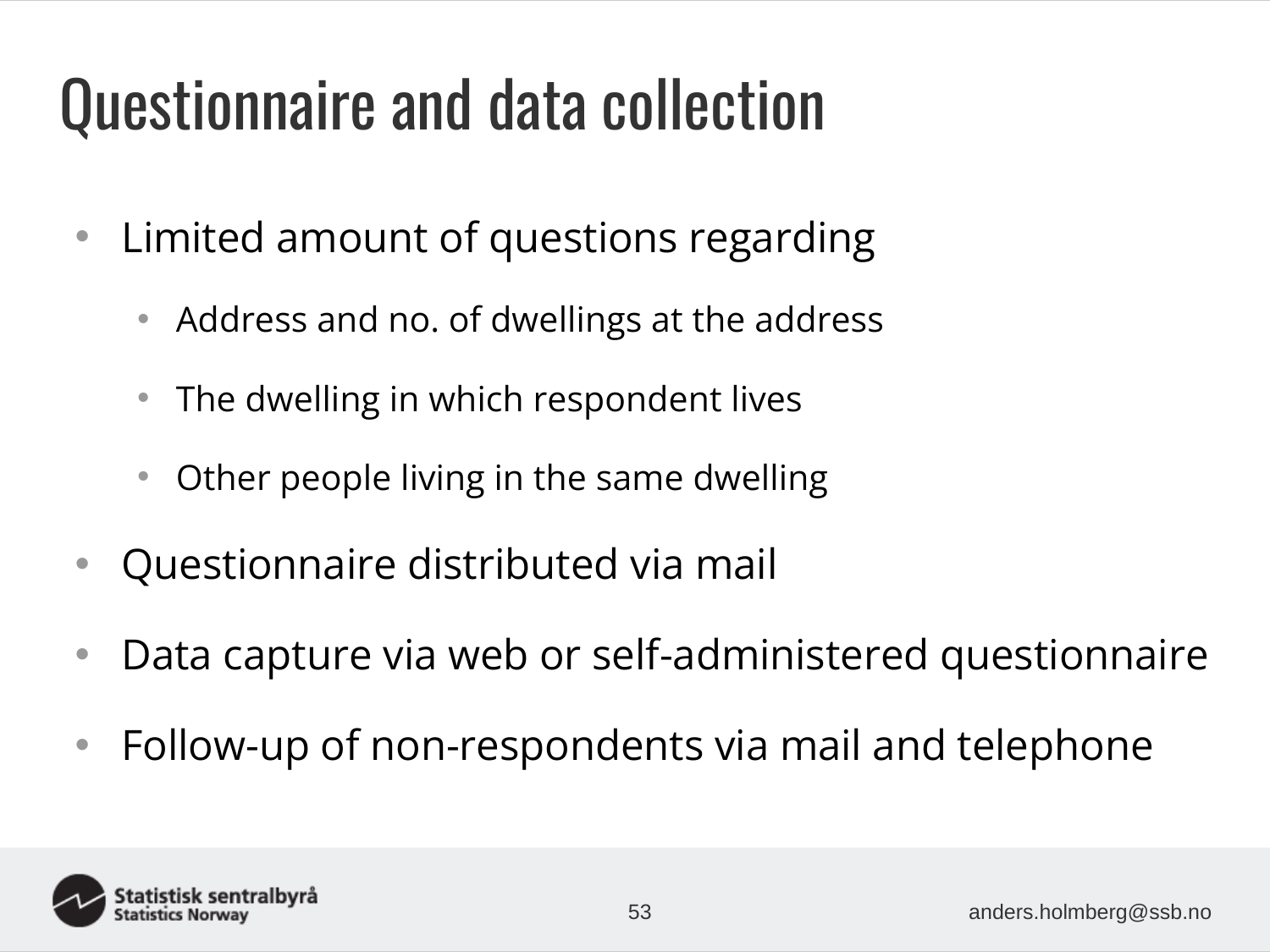

# Questionnaire and data collection
Limited amount of questions regarding
Address and no. of dwellings at the address
The dwelling in which respondent lives
Other people living in the same dwelling
Questionnaire distributed via mail
Data capture via web or self-administered questionnaire
Follow-up of non-respondents via mail and telephone

53
anders.holmberg@ssb.no